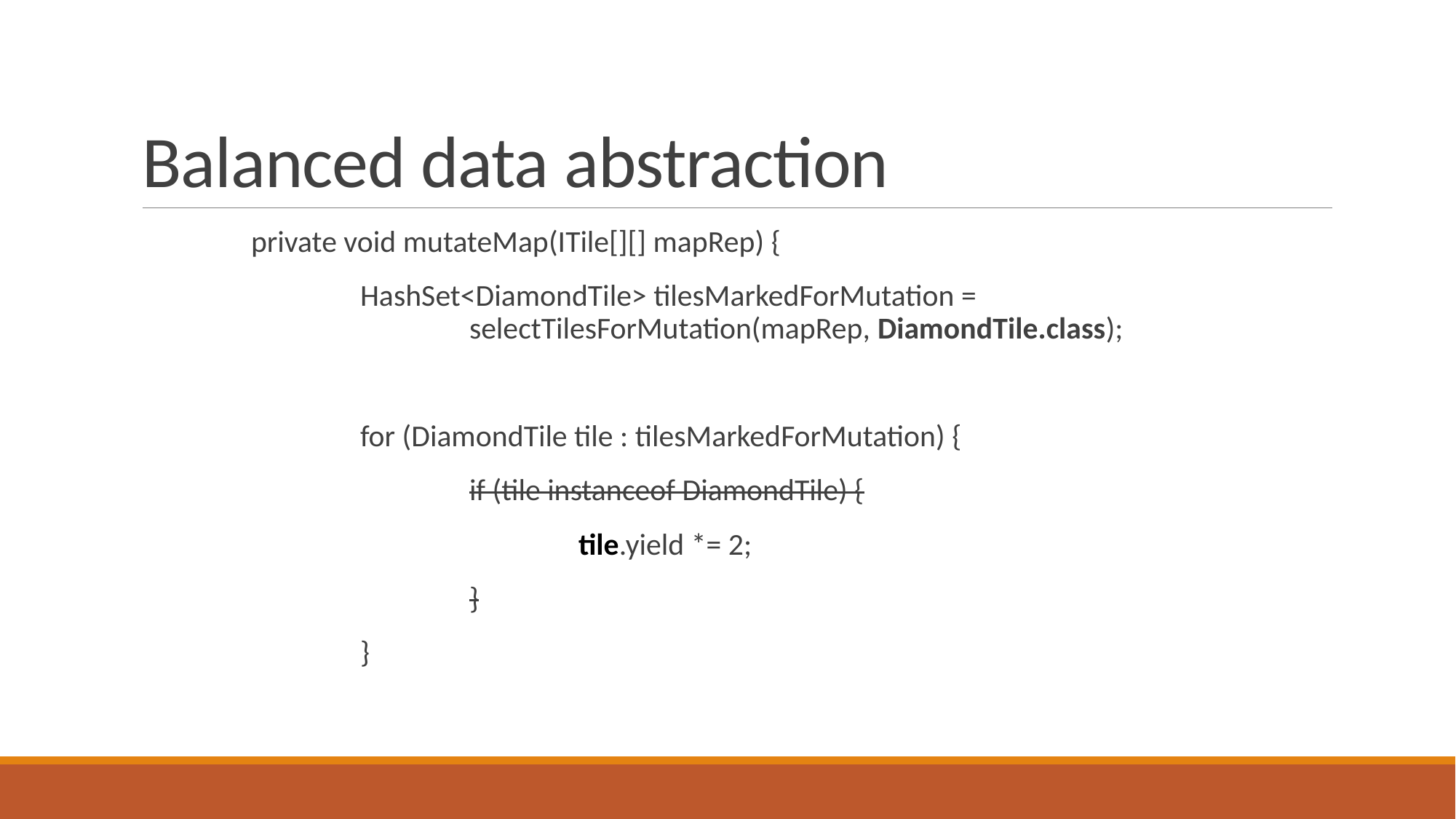

# Balanced data abstraction
	private void mutateMap(ITile[][] mapRep) {
		HashSet<DiamondTile> tilesMarkedForMutation =
 			selectTilesForMutation(mapRep, DiamondTile.class);

		for (DiamondTile tile : tilesMarkedForMutation) {
			if (tile instanceof DiamondTile) {
				tile.yield *= 2;
			}
		}